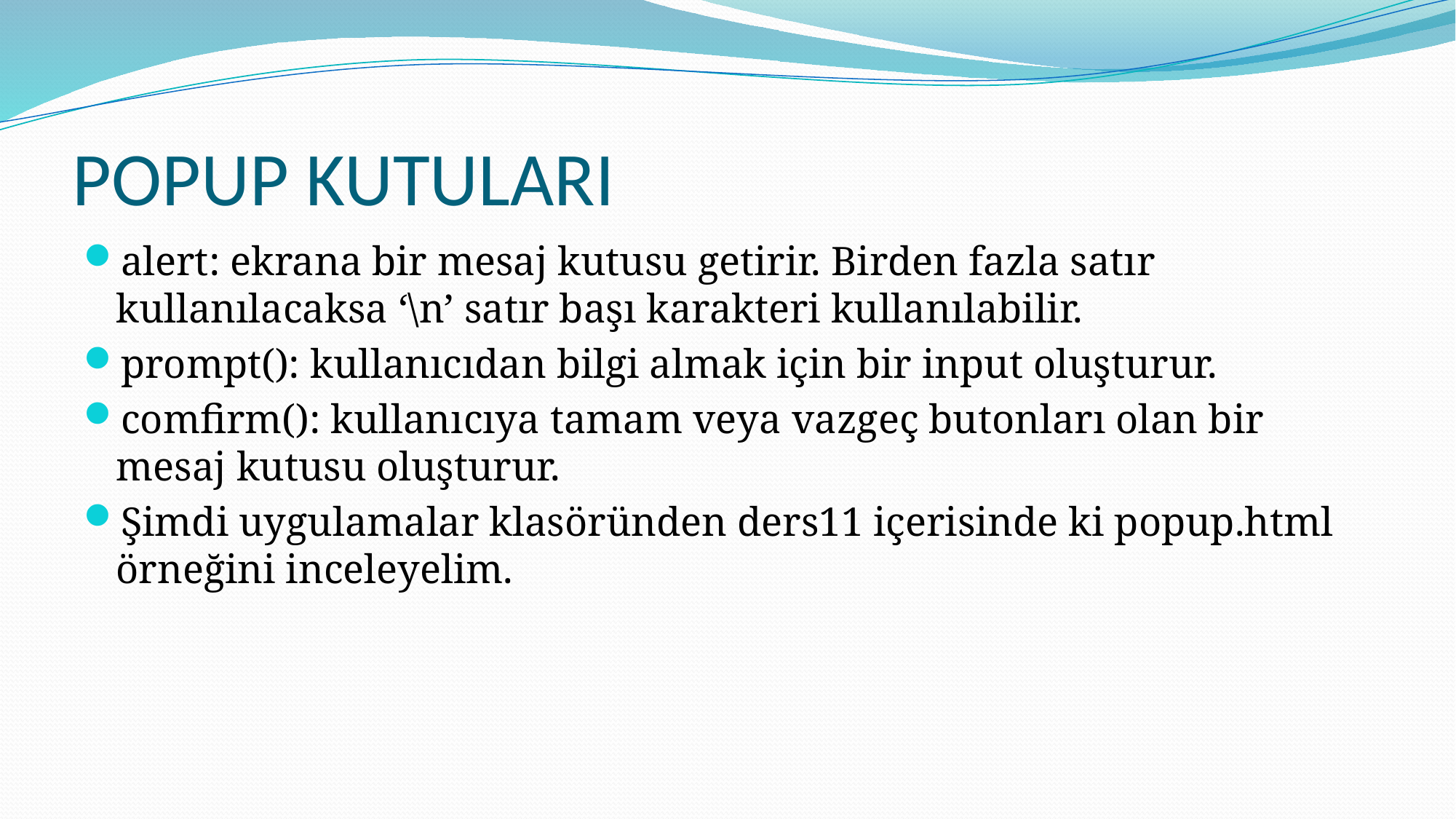

# POPUP KUTULARI
alert: ekrana bir mesaj kutusu getirir. Birden fazla satır kullanılacaksa ‘\n’ satır başı karakteri kullanılabilir.
prompt(): kullanıcıdan bilgi almak için bir input oluşturur.
comfirm(): kullanıcıya tamam veya vazgeç butonları olan bir mesaj kutusu oluşturur.
Şimdi uygulamalar klasöründen ders11 içerisinde ki popup.html örneğini inceleyelim.